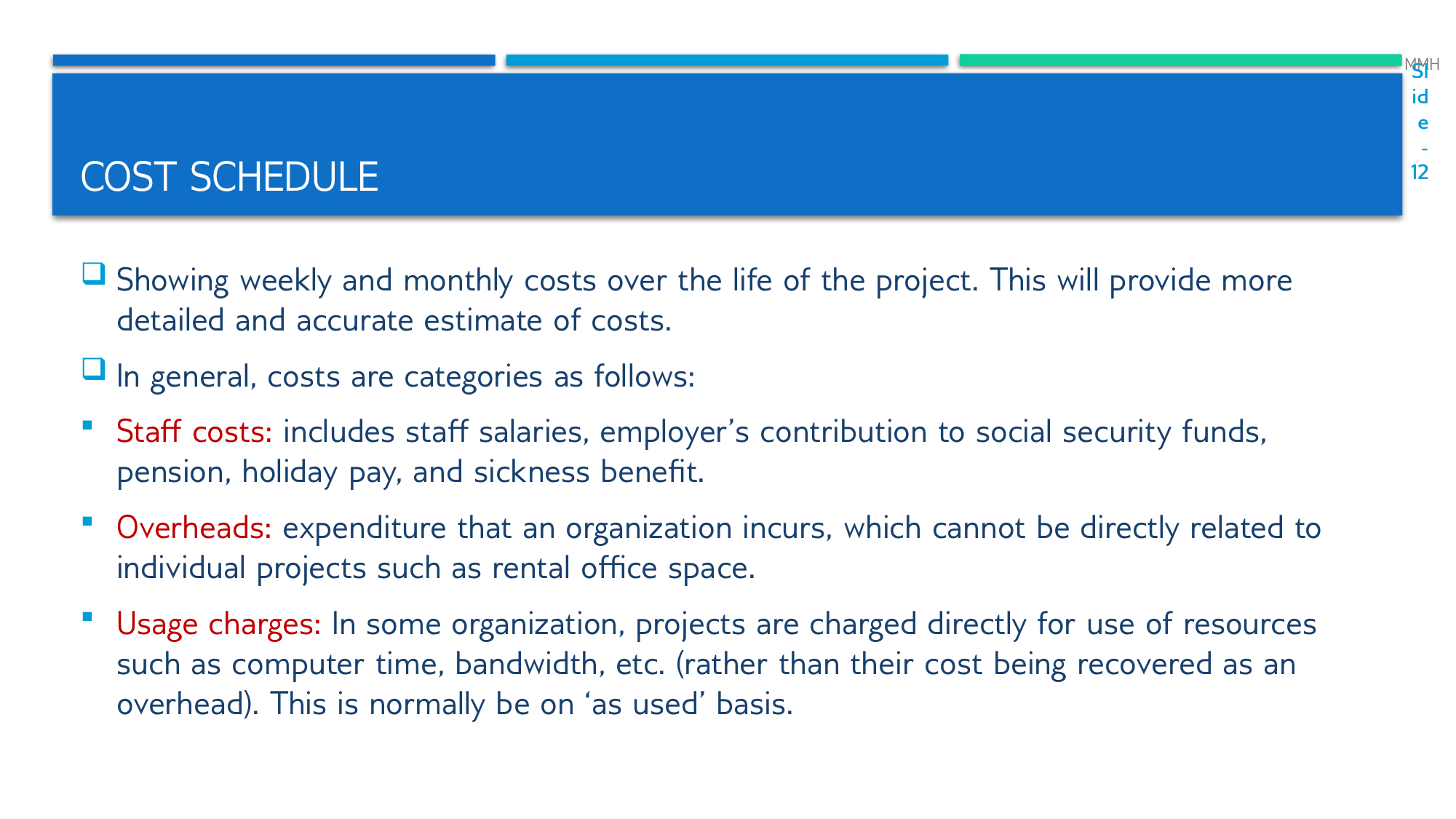

MMH
Slide-12
# Cost schedule
Showing weekly and monthly costs over the life of the project. This will provide more detailed and accurate estimate of costs.
In general, costs are categories as follows:
Staff costs: includes staff salaries, employer’s contribution to social security funds, pension, holiday pay, and sickness benefit.
Overheads: expenditure that an organization incurs, which cannot be directly related to individual projects such as rental office space.
Usage charges: In some organization, projects are charged directly for use of resources such as computer time, bandwidth, etc. (rather than their cost being recovered as an overhead). This is normally be on ‘as used’ basis.